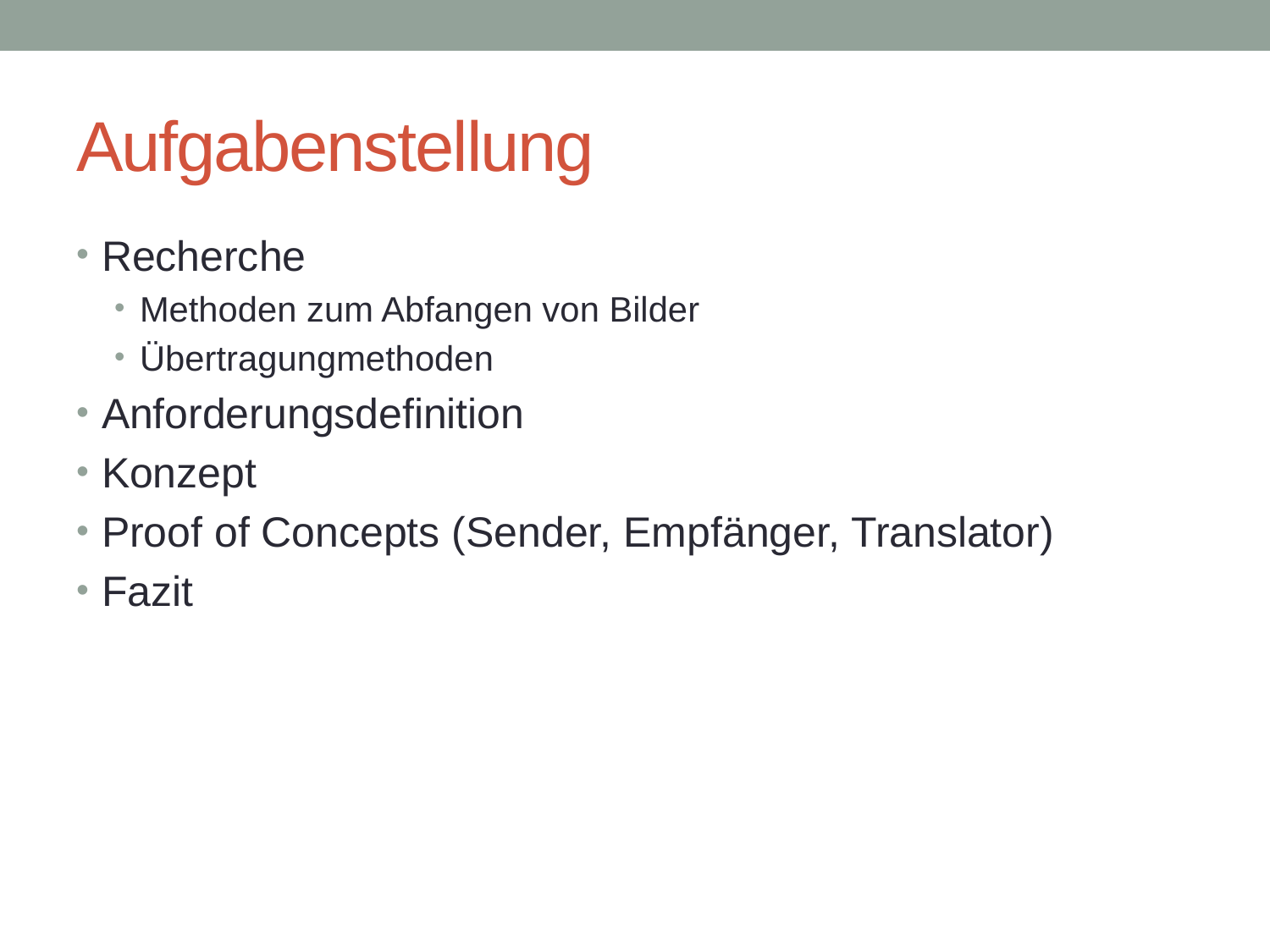

# Aufgabenstellung
Recherche
Methoden zum Abfangen von Bilder
Übertragungmethoden
Anforderungsdefinition
Konzept
Proof of Concepts (Sender, Empfänger, Translator)
Fazit